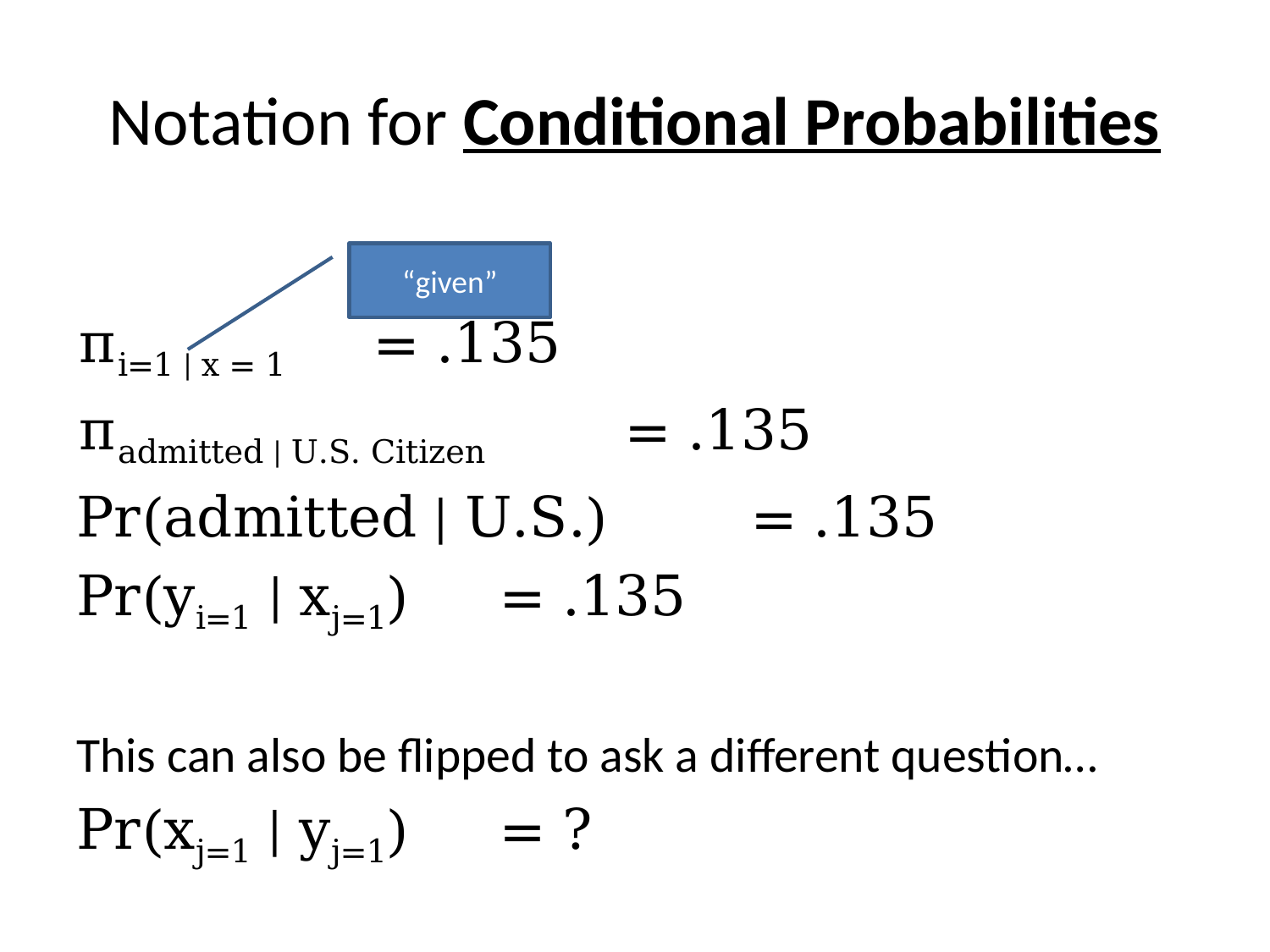

# Notation for Conditional Probabilities

πi=1 | x = 1 				= .135
πadmitted | U.S. Citizen 		= .135
Pr(admitted | U.S.) 		= .135
Pr(yi=1 | xj=1) 			= .135

This can also be flipped to ask a different question…
Pr(xj=1 | yj=1)			= ?
“given”